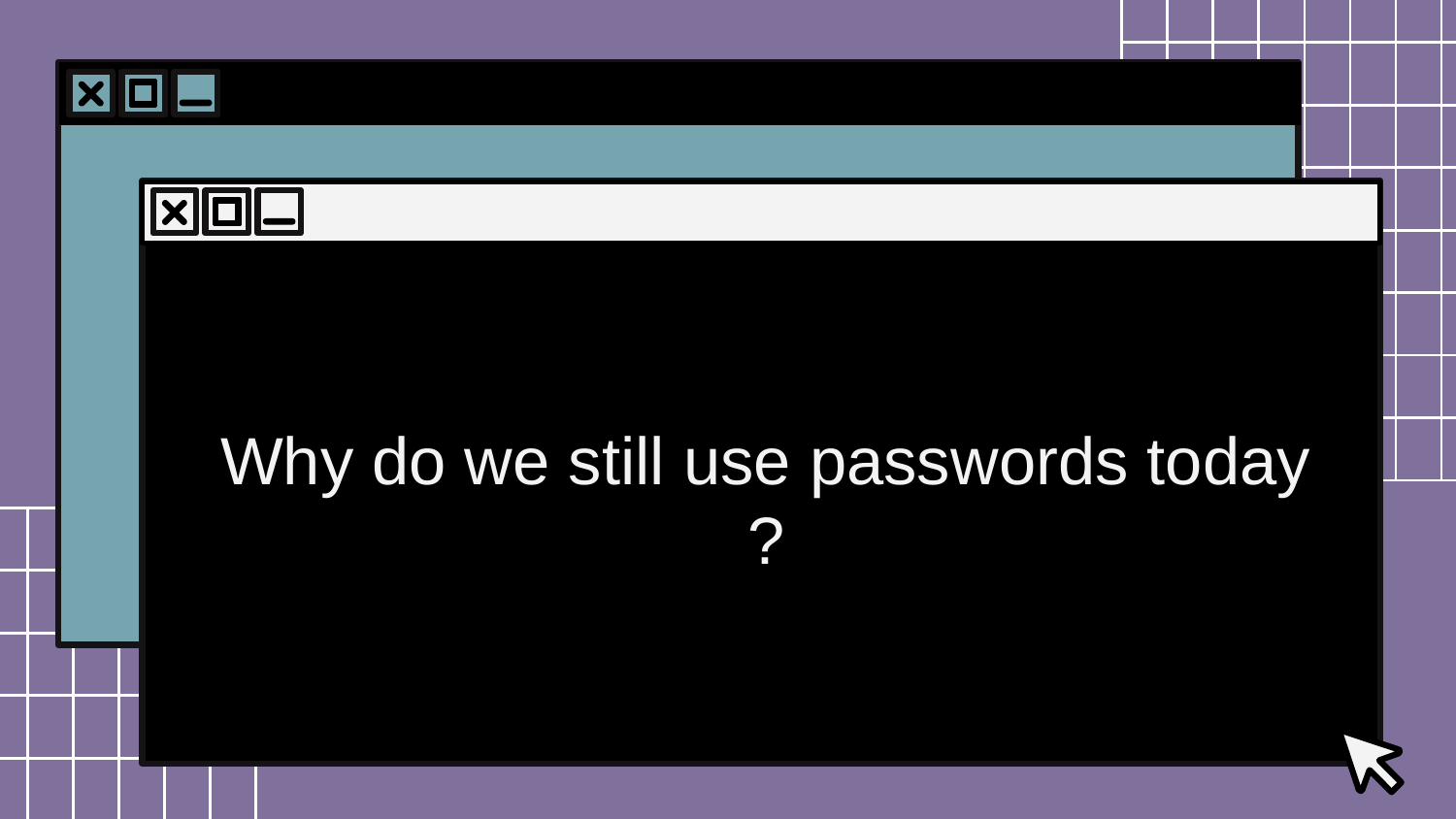

# Why do we still use passwords today ?